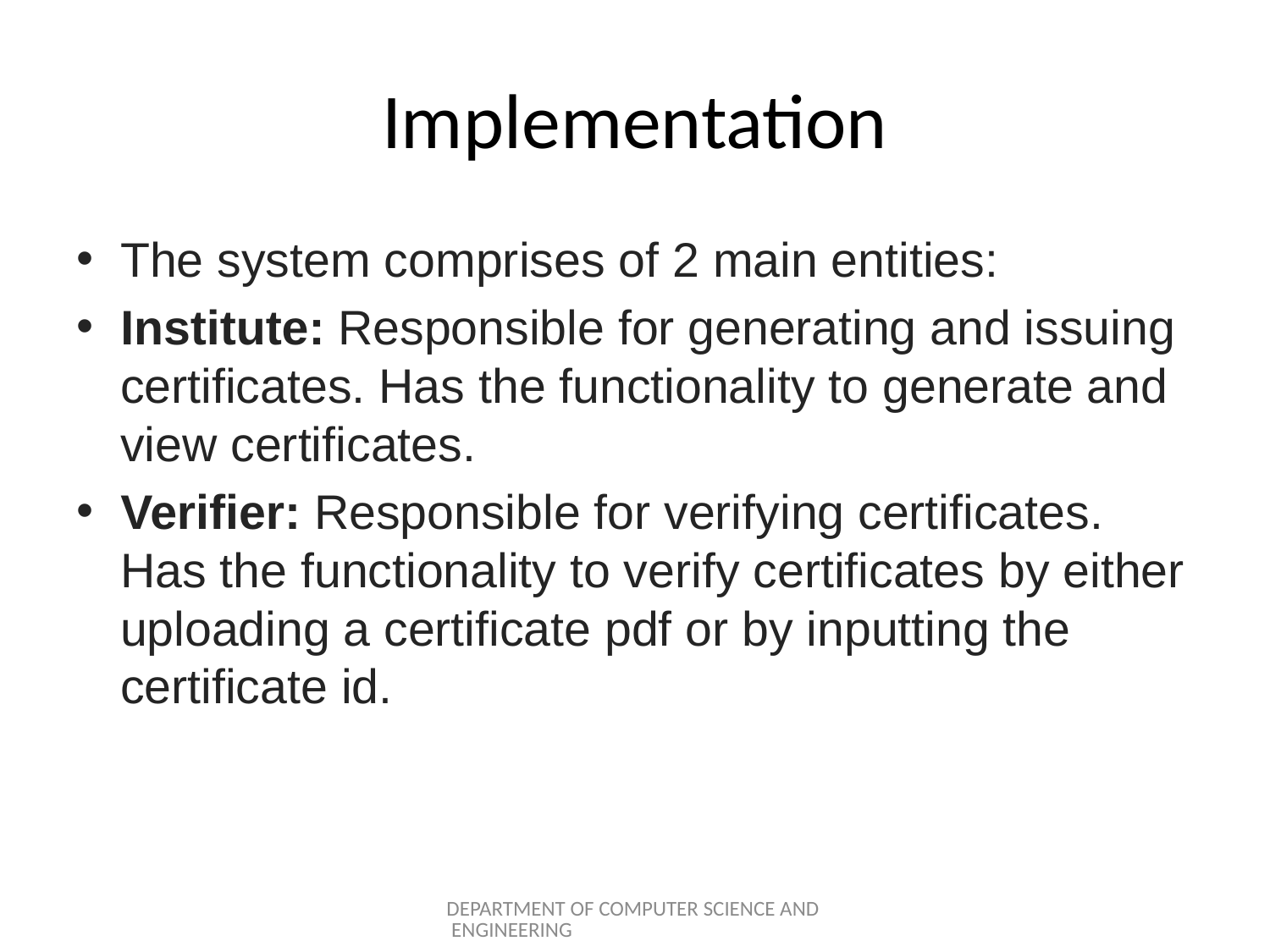

# Implementation
The system comprises of 2 main entities:
Institute: Responsible for generating and issuing certificates. Has the functionality to generate and view certificates.
Verifier: Responsible for verifying certificates. Has the functionality to verify certificates by either uploading a certificate pdf or by inputting the certificate id.

DEPARTMENT OF COMPUTER SCIENCE AND ENGINEERING